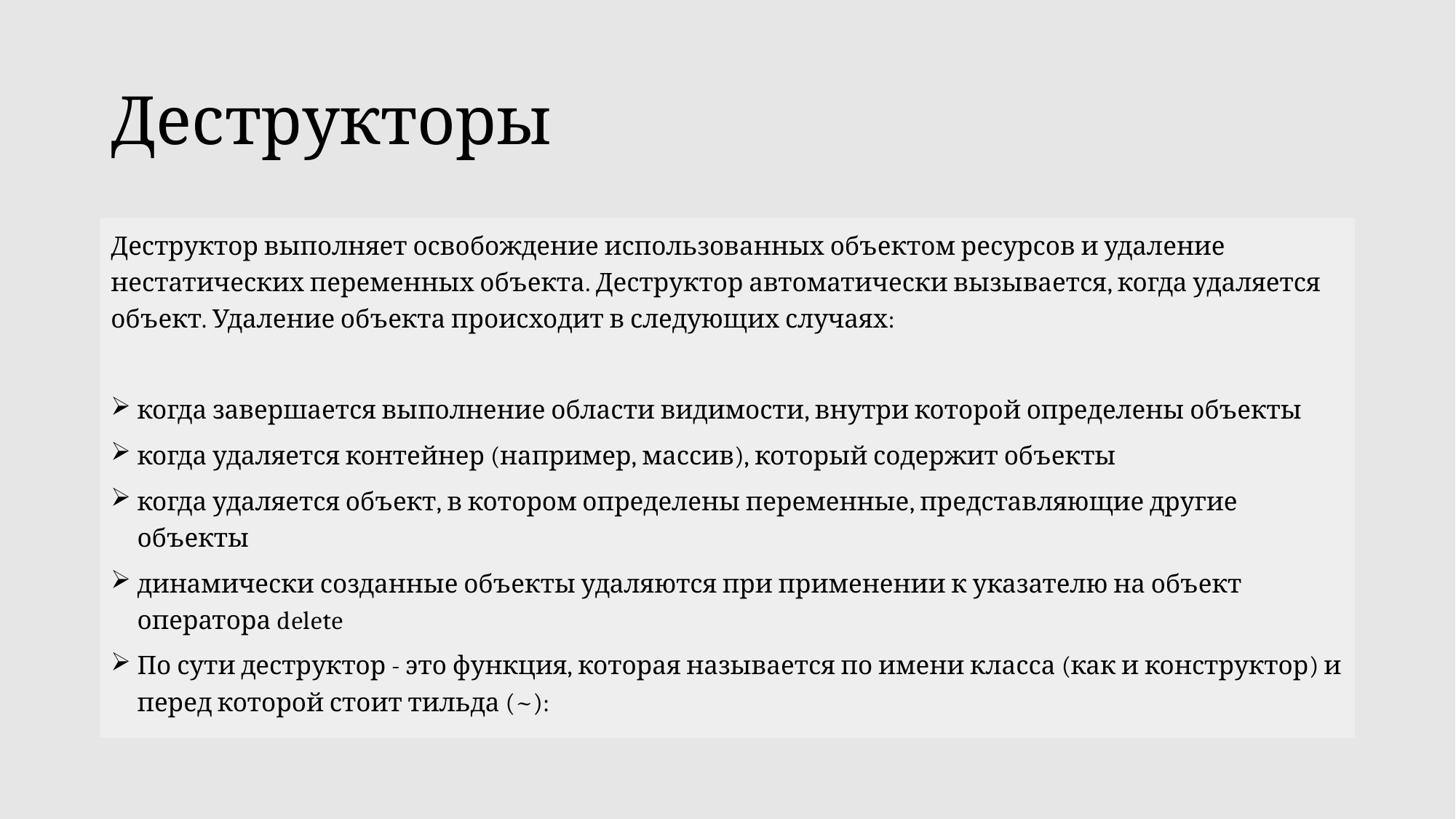

# Деструкторы
Деструктор выполняет освобождение использованных объектом ресурсов и удаление нестатических переменных объекта. Деструктор автоматически вызывается, когда удаляется объект. Удаление объекта происходит в следующих случаях:

когда завершается выполнение области видимости, внутри которой определены объекты
когда удаляется контейнер (например, массив), который содержит объекты
когда удаляется объект, в котором определены переменные, представляющие другие объекты
динамически созданные объекты удаляются при применении к указателю на объект оператора delete
По сути деструктор - это функция, которая называется по имени класса (как и конструктор) и перед которой стоит тильда (~):